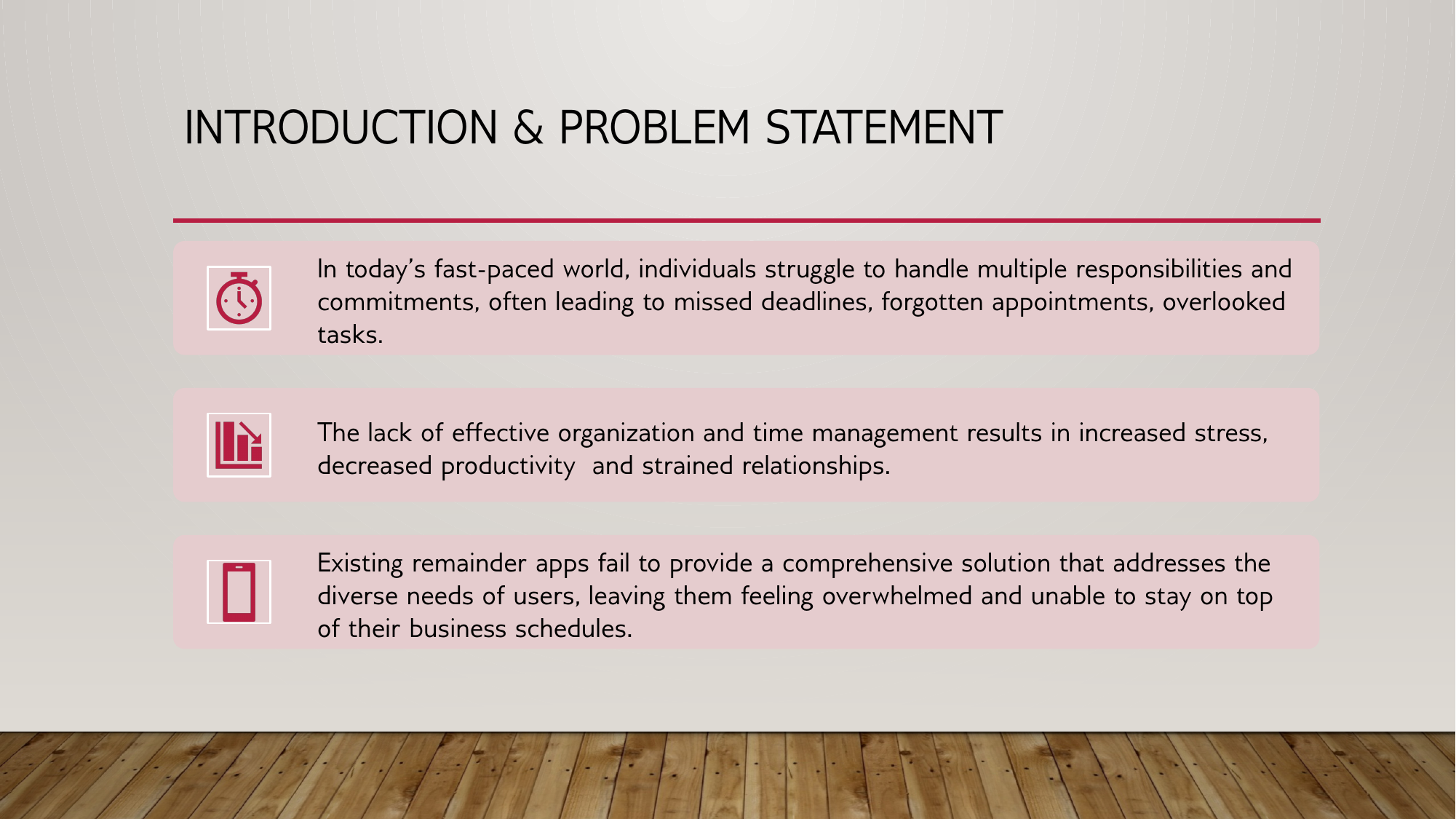

# Introduction & Problem statement
In today’s fast-paced world, individuals struggle to handle multiple responsibilities and commitments, often leading to missed deadlines, forgotten appointments, overlooked tasks.
The lack of effective organization and time management results in increased stress, decreased productivity  and strained relationships.
Existing remainder apps fail to provide a comprehensive solution that addresses the diverse needs of users, leaving them feeling overwhelmed and unable to stay on top of their business schedules.